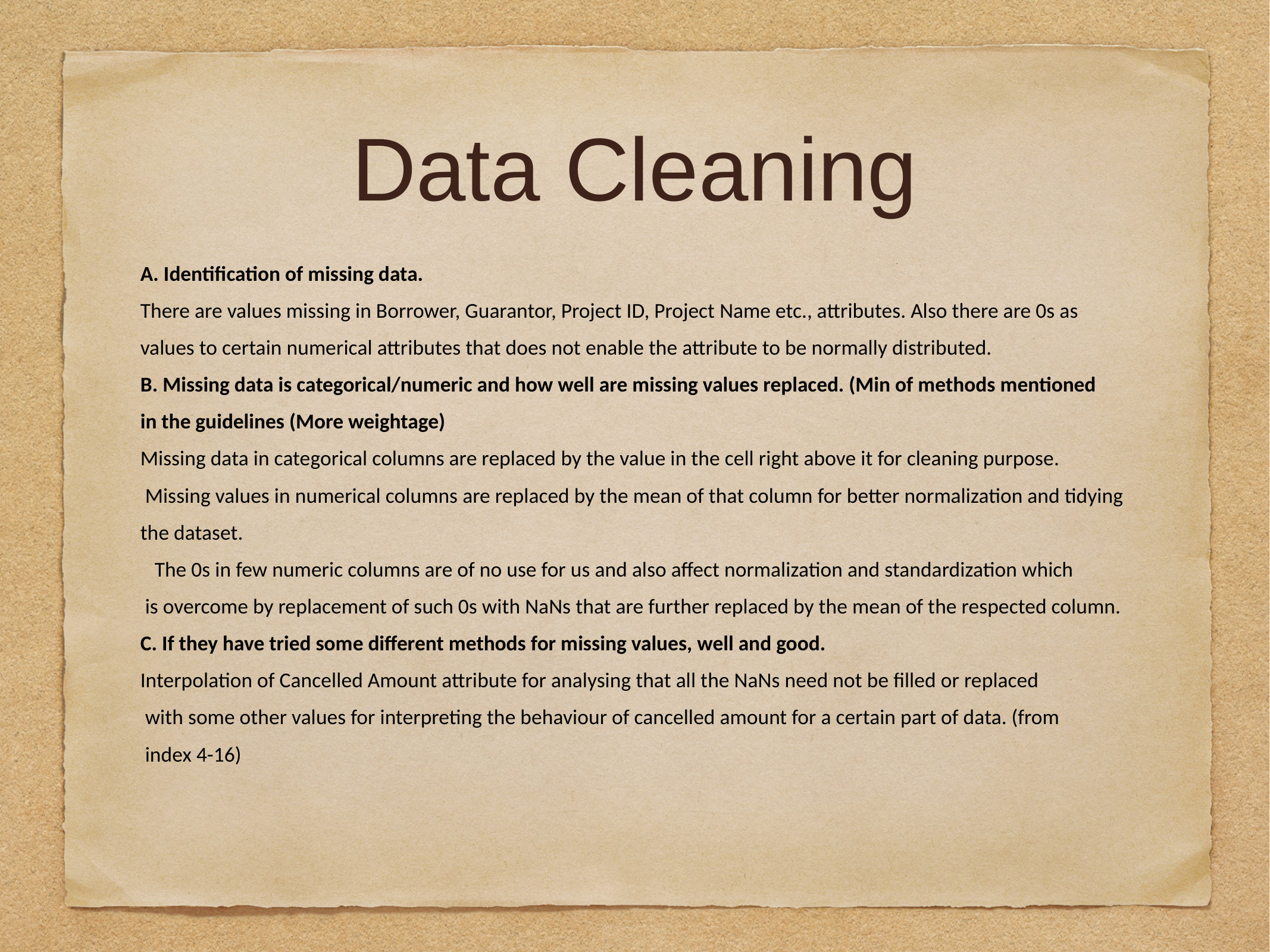

# Data Cleaning
A. Identification of missing data.
There are values missing in Borrower, Guarantor, Project ID, Project Name etc., attributes. Also there are 0s as
values to certain numerical attributes that does not enable the attribute to be normally distributed.
B. Missing data is categorical/numeric and how well are missing values replaced. (Min of methods mentioned
in the guidelines (More weightage)
Missing data in categorical columns are replaced by the value in the cell right above it for cleaning purpose.
 Missing values in numerical columns are replaced by the mean of that column for better normalization and tidying
the dataset.
   The 0s in few numeric columns are of no use for us and also affect normalization and standardization which
 is overcome by replacement of such 0s with NaNs that are further replaced by the mean of the respected column.
C. If they have tried some different methods for missing values, well and good.
Interpolation of Cancelled Amount attribute for analysing that all the NaNs need not be filled or replaced
 with some other values for interpreting the behaviour of cancelled amount for a certain part of data. (from
 index 4-16)